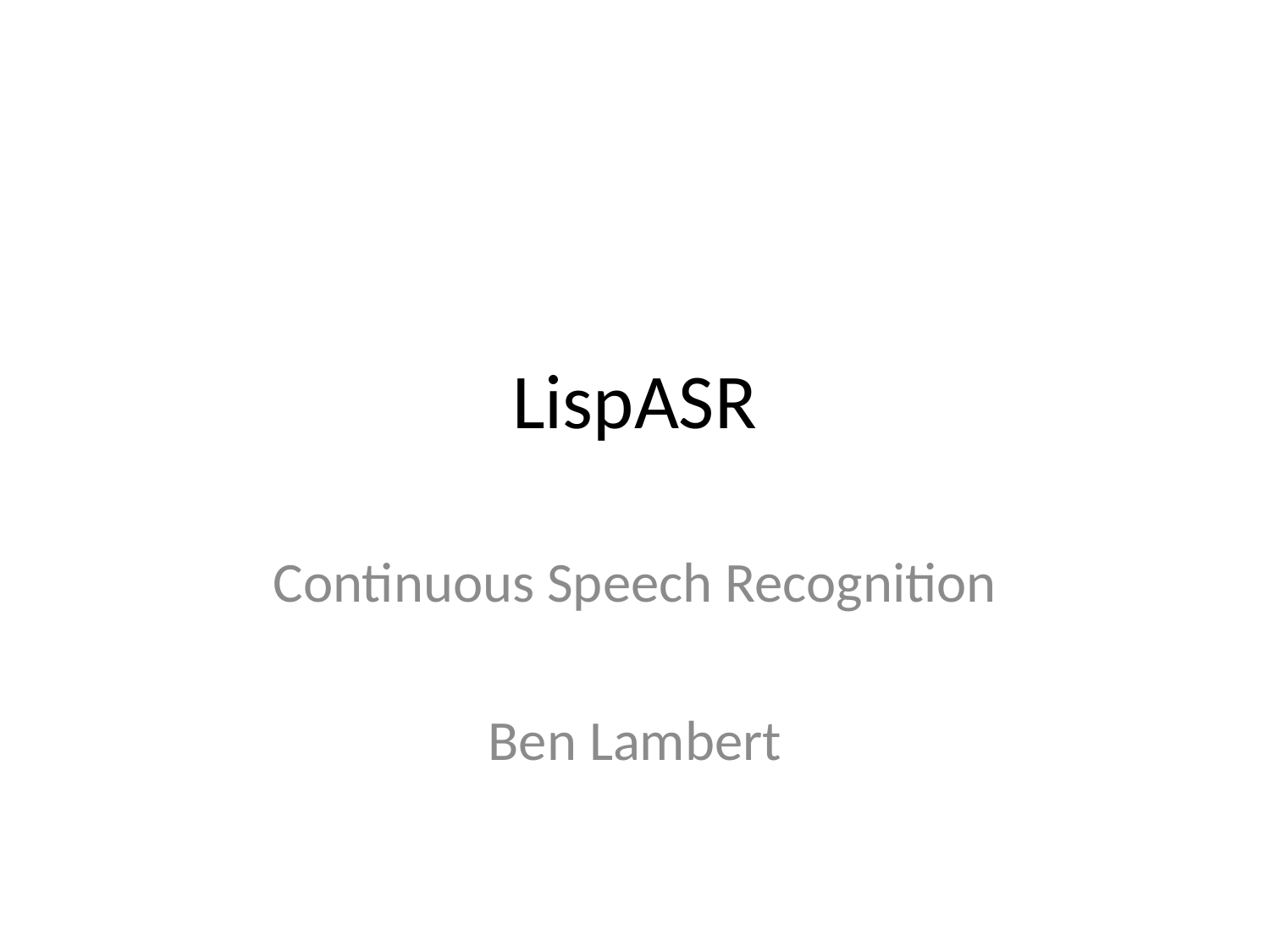

# LispASR
Continuous Speech Recognition

Ben Lambert